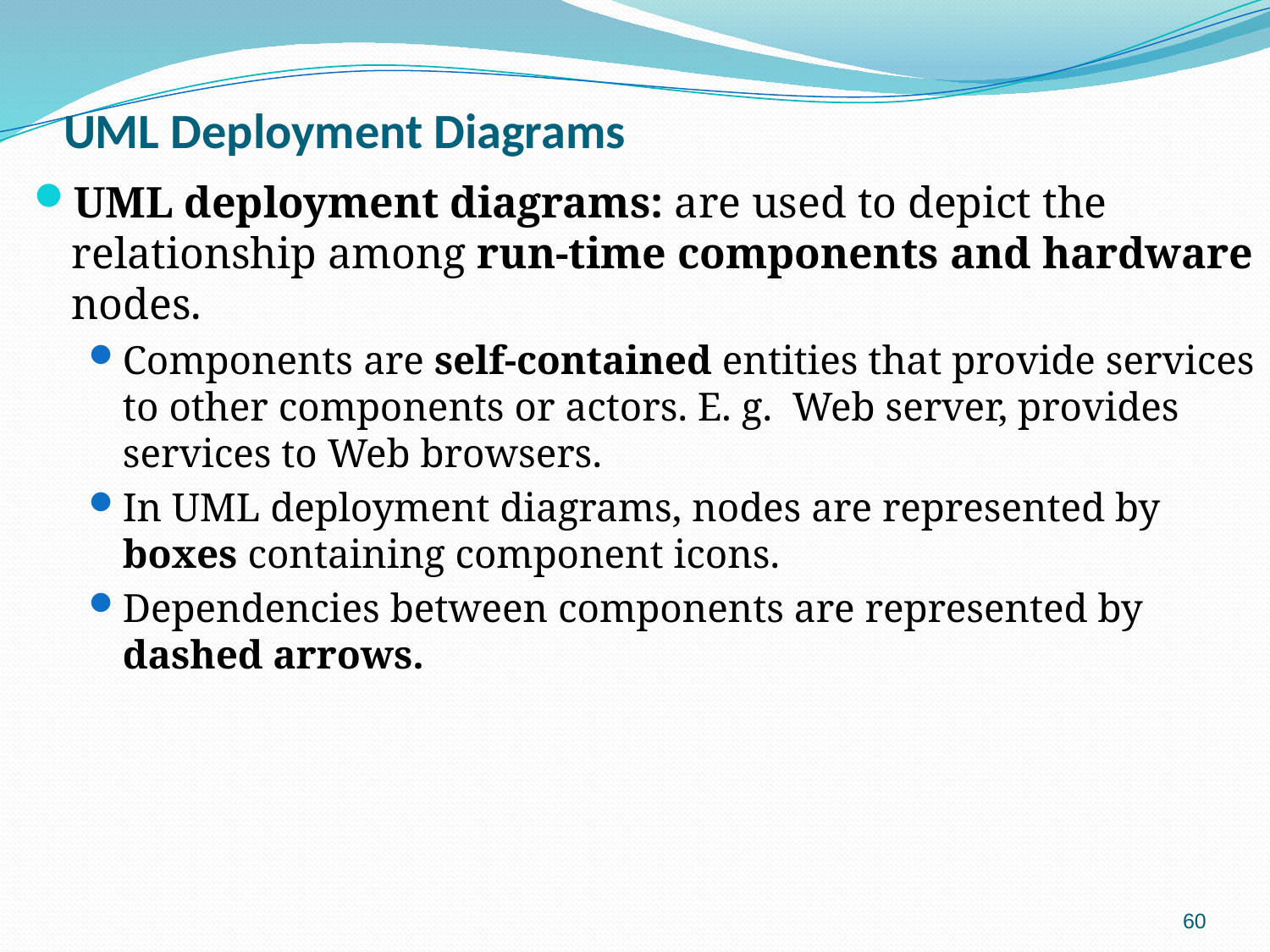

# UML Deployment Diagrams
UML deployment diagrams: are used to depict the relationship among run-time components and hardware nodes.
Components are self-contained entities that provide services to other components or actors. E. g.  Web server, provides services to Web browsers.
In UML deployment diagrams, nodes are represented by boxes containing component icons.
Dependencies between components are represented by dashed arrows.
60